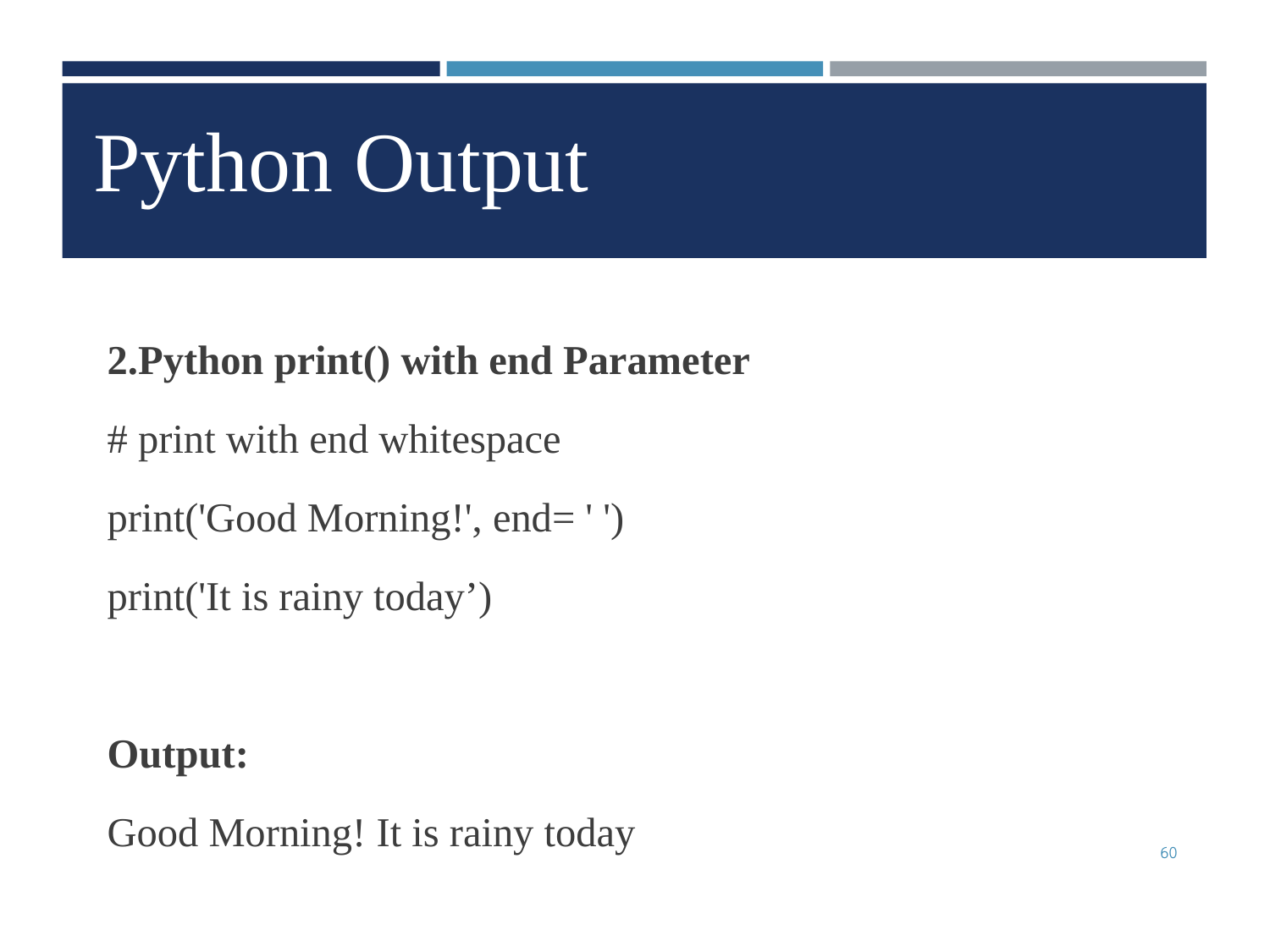

Python Output
2.Python print() with end Parameter
# print with end whitespace
print('Good Morning!', end= ' ')
print('It is rainy today’)

Output:
Good Morning! It is rainy today
60